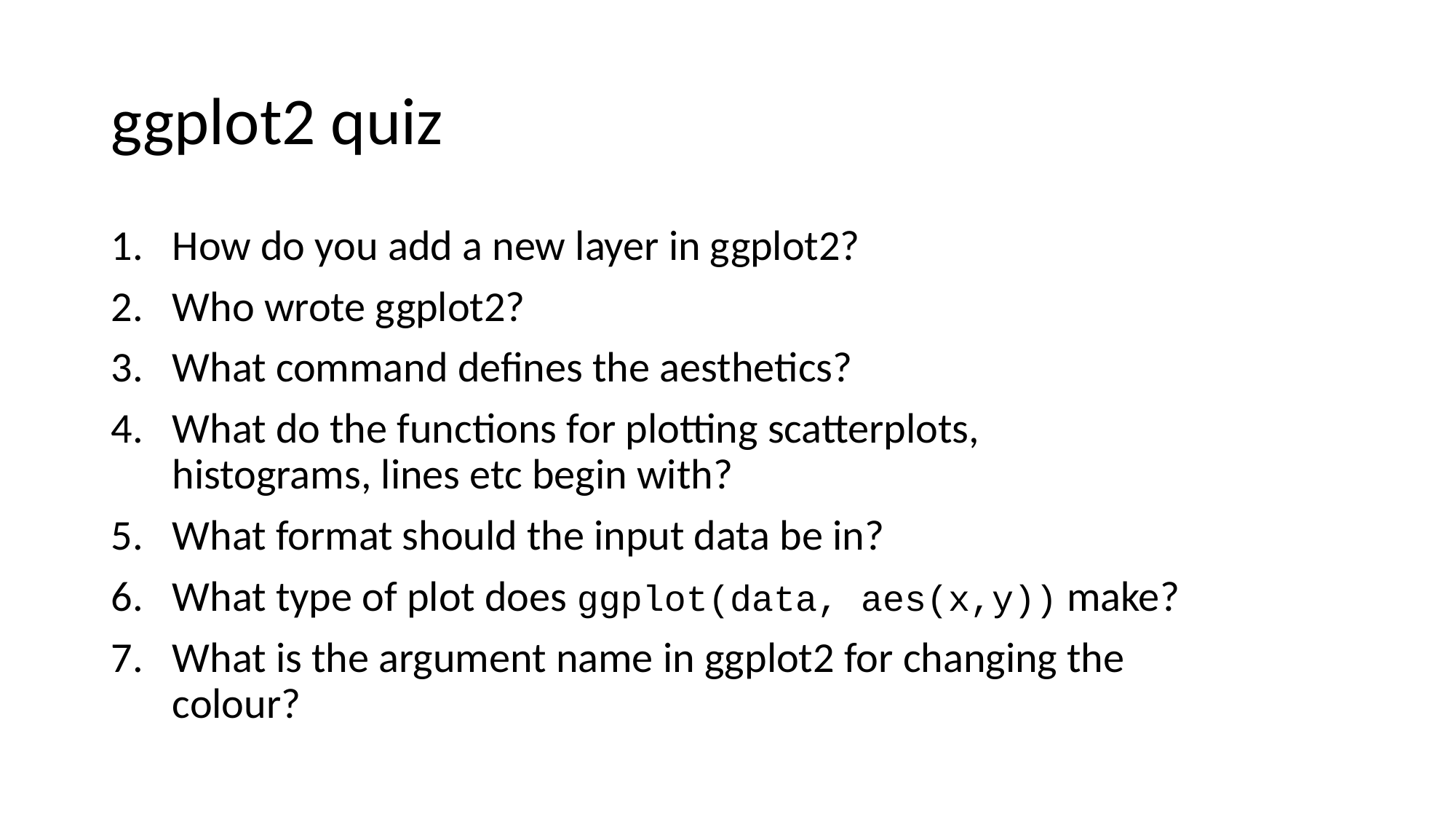

# ggplot2 quiz
How do you add a new layer in ggplot2?
Who wrote ggplot2?
What command defines the aesthetics?
What do the functions for plotting scatterplots, histograms, lines etc begin with?
What format should the input data be in?
What type of plot does ggplot(data, aes(x,y)) make?
What is the argument name in ggplot2 for changing the colour?